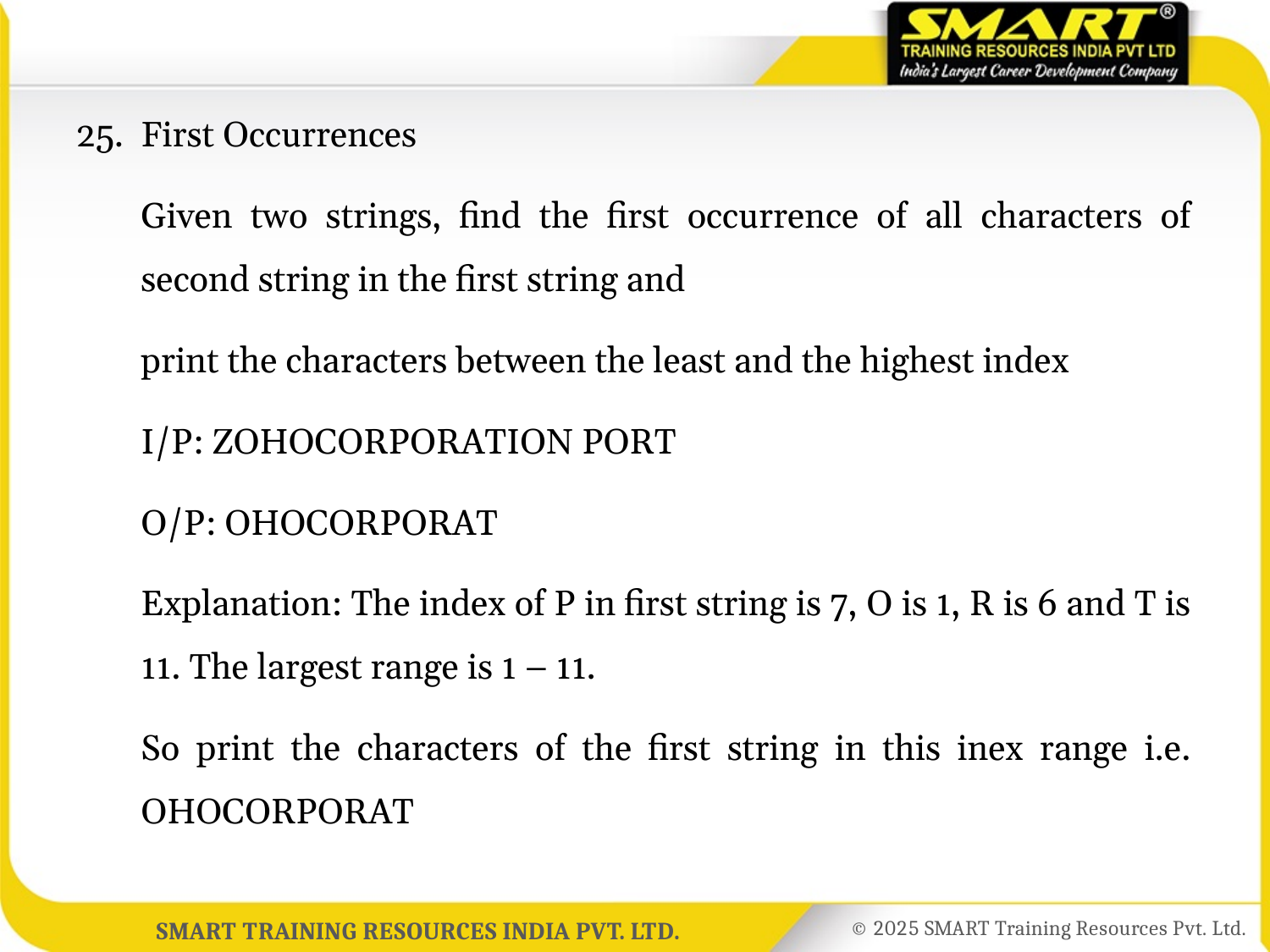

25.	First Occurrences
	Given two strings, find the first occurrence of all characters of second string in the first string and
	print the characters between the least and the highest index
	I/P: ZOHOCORPORATION PORT
	O/P: OHOCORPORAT
	Explanation: The index of P in first string is 7, O is 1, R is 6 and T is 11. The largest range is 1 – 11.
	So print the characters of the first string in this inex range i.e. OHOCORPORAT